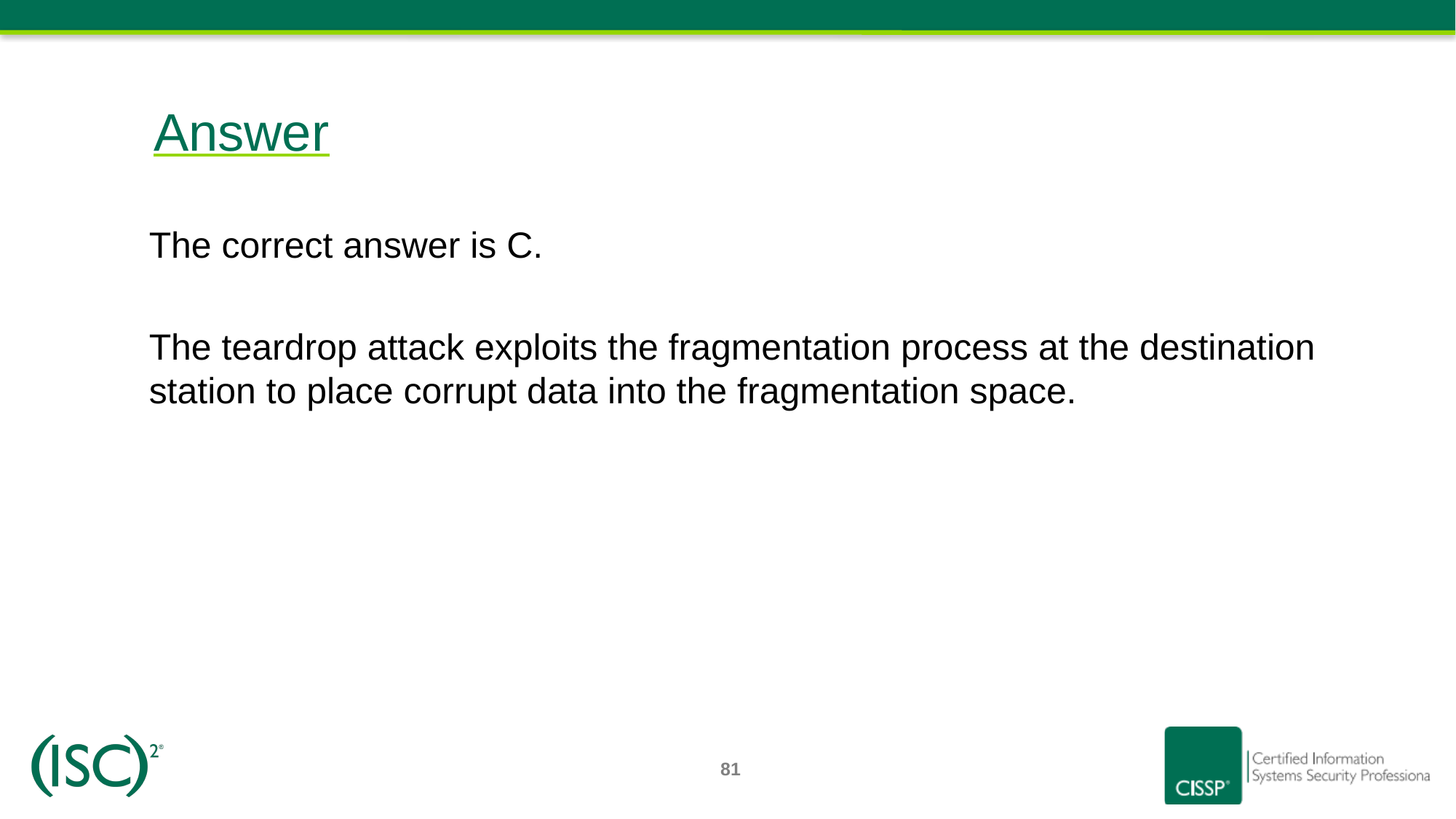

# Answer
The correct answer is C.

The teardrop attack exploits the fragmentation process at the destination station to place corrupt data into the fragmentation space.